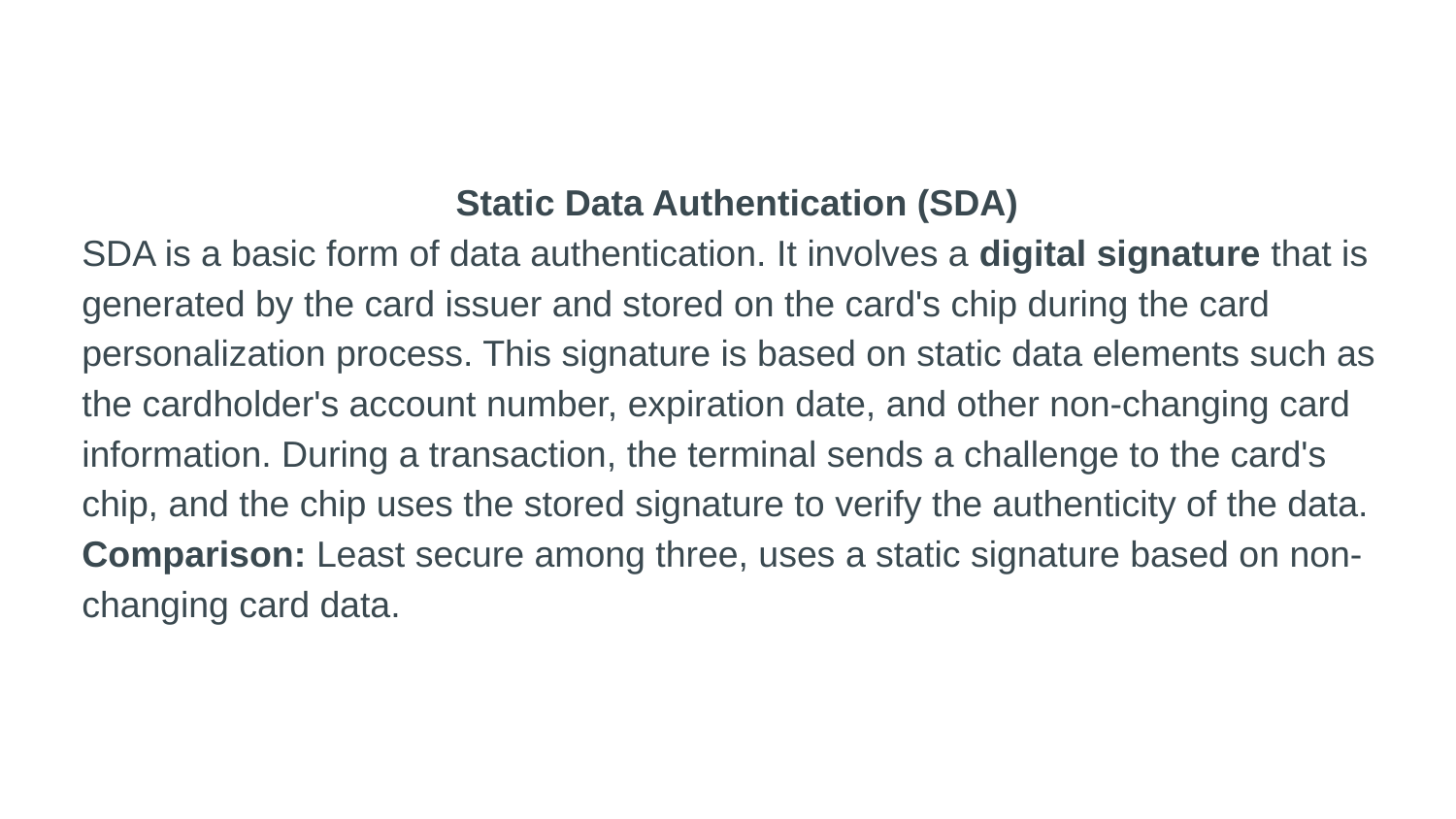

Static Data Authentication (SDA)
SDA is a basic form of data authentication. It involves a digital signature that is generated by the card issuer and stored on the card's chip during the card personalization process. This signature is based on static data elements such as the cardholder's account number, expiration date, and other non-changing card information. During a transaction, the terminal sends a challenge to the card's chip, and the chip uses the stored signature to verify the authenticity of the data.
Comparison: Least secure among three, uses a static signature based on non-changing card data.